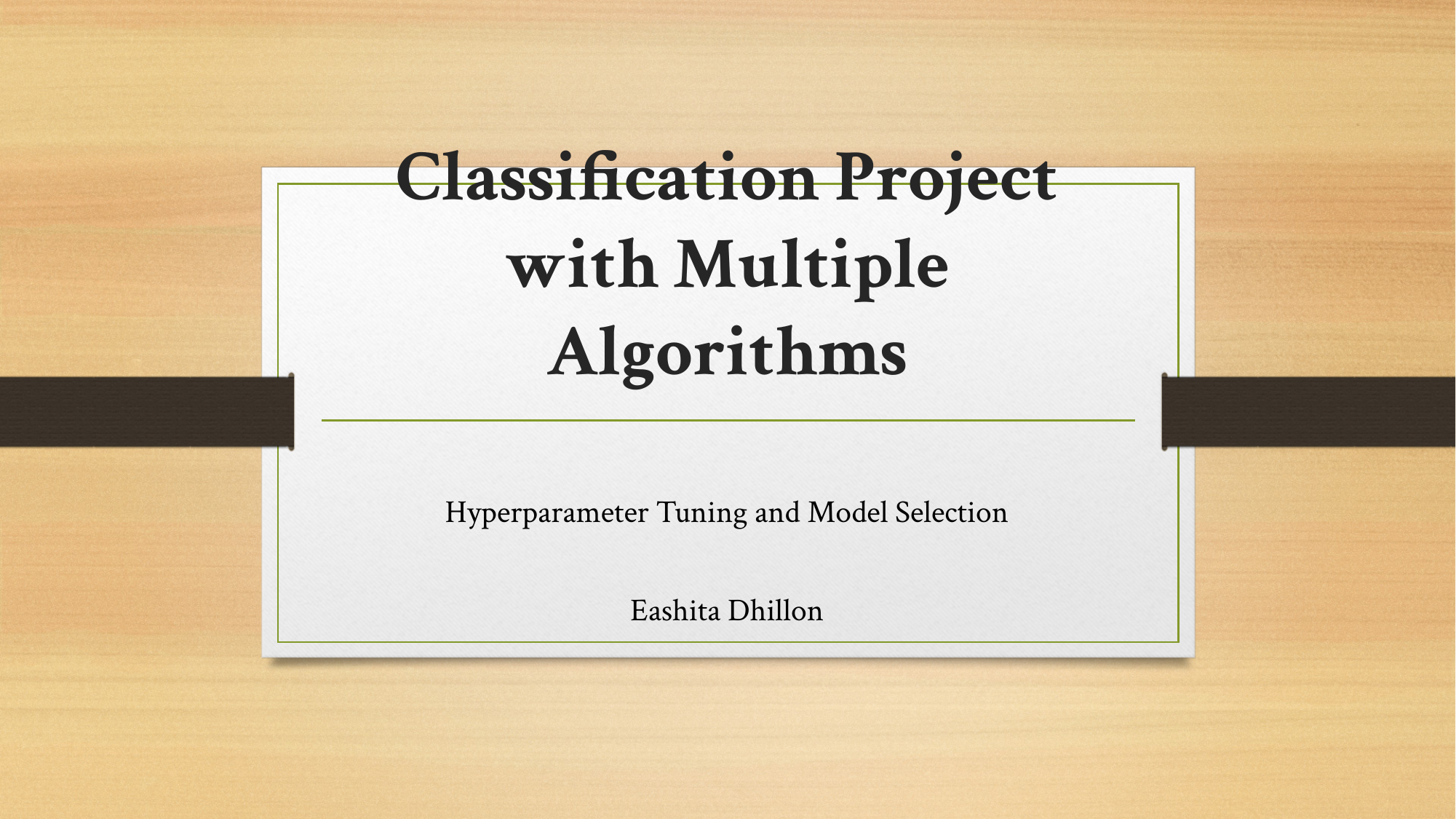

# Classification Project with Multiple Algorithms
Hyperparameter Tuning and Model Selection

Eashita Dhillon